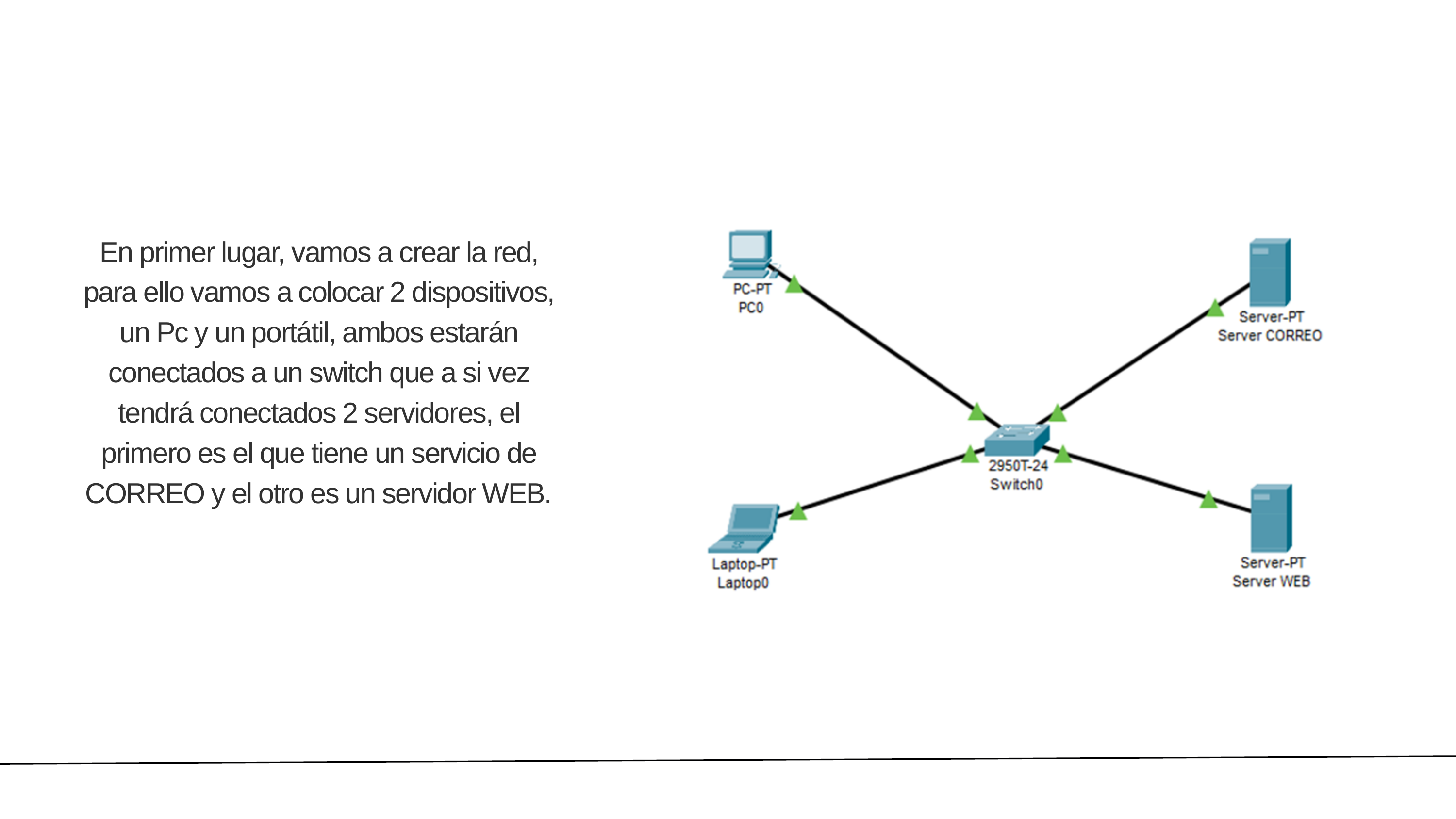

En primer lugar, vamos a crear la red, para ello vamos a colocar 2 dispositivos, un Pc y un portátil, ambos estarán conectados a un switch que a si vez tendrá conectados 2 servidores, el primero es el que tiene un servicio de CORREO y el otro es un servidor WEB.